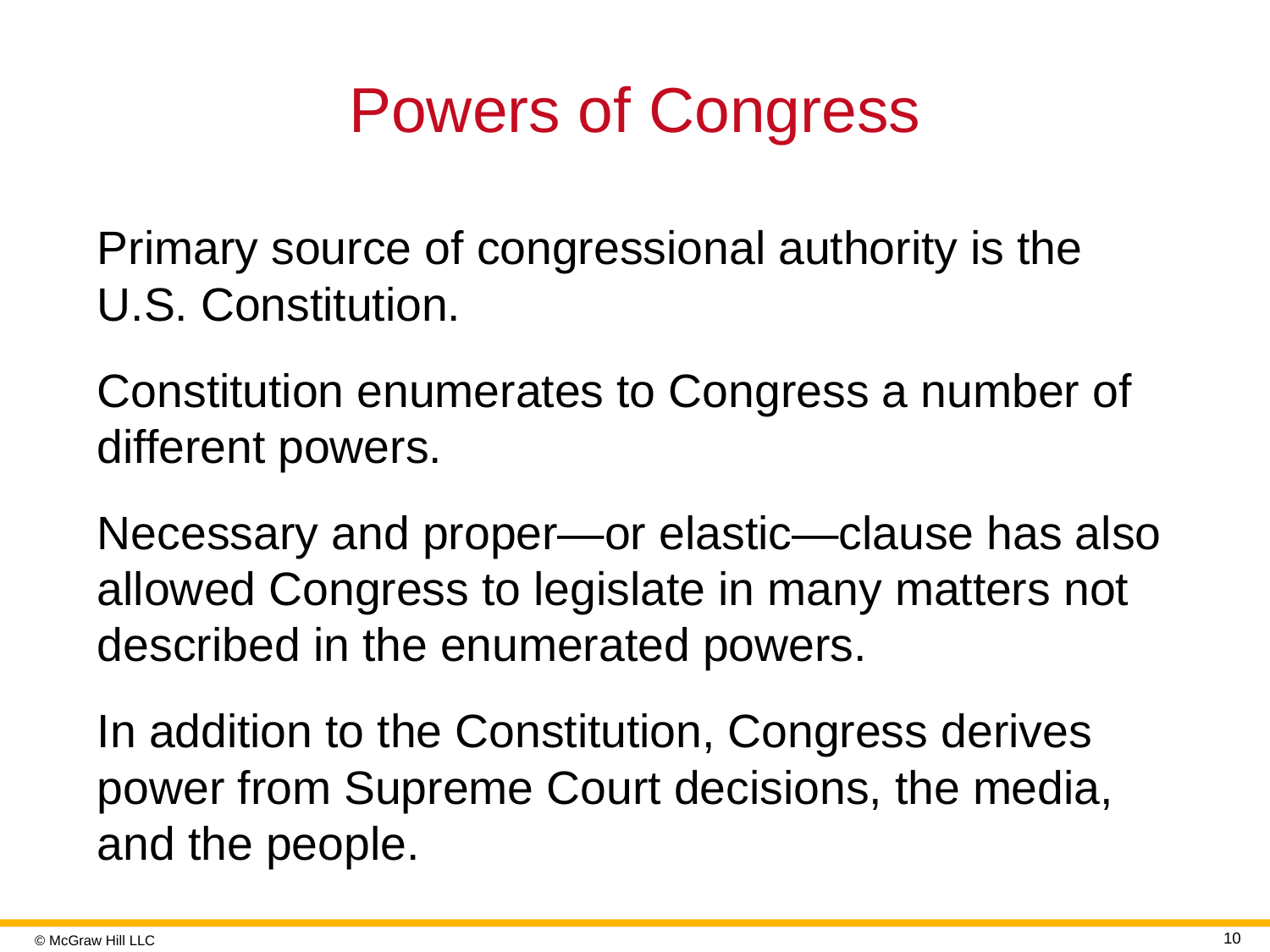

# Powers of Congress
Primary source of congressional authority is the
U.S. Constitution.
Constitution enumerates to Congress a number of different powers.
Necessary and proper—or elastic—clause has also allowed Congress to legislate in many matters not described in the enumerated powers.
In addition to the Constitution, Congress derives power from Supreme Court decisions, the media, and the people.
10